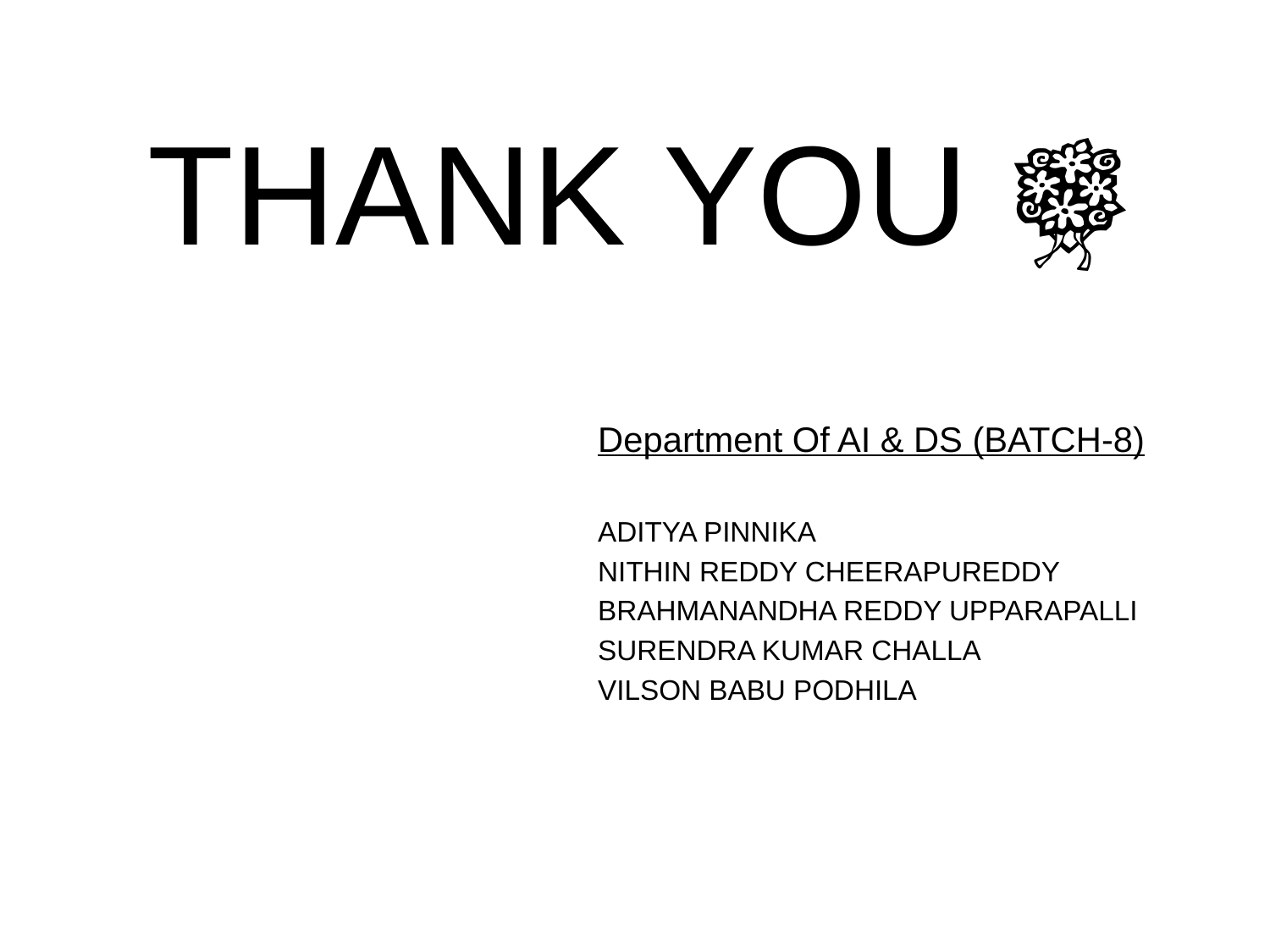

# THANK YOU 💐
Department Of AI & DS (BATCH-8)

ADITYA PINNIKA
NITHIN REDDY CHEERAPUREDDY
BRAHMANANDHA REDDY UPPARAPALLI
SURENDRA KUMAR CHALLA
VILSON BABU PODHILA